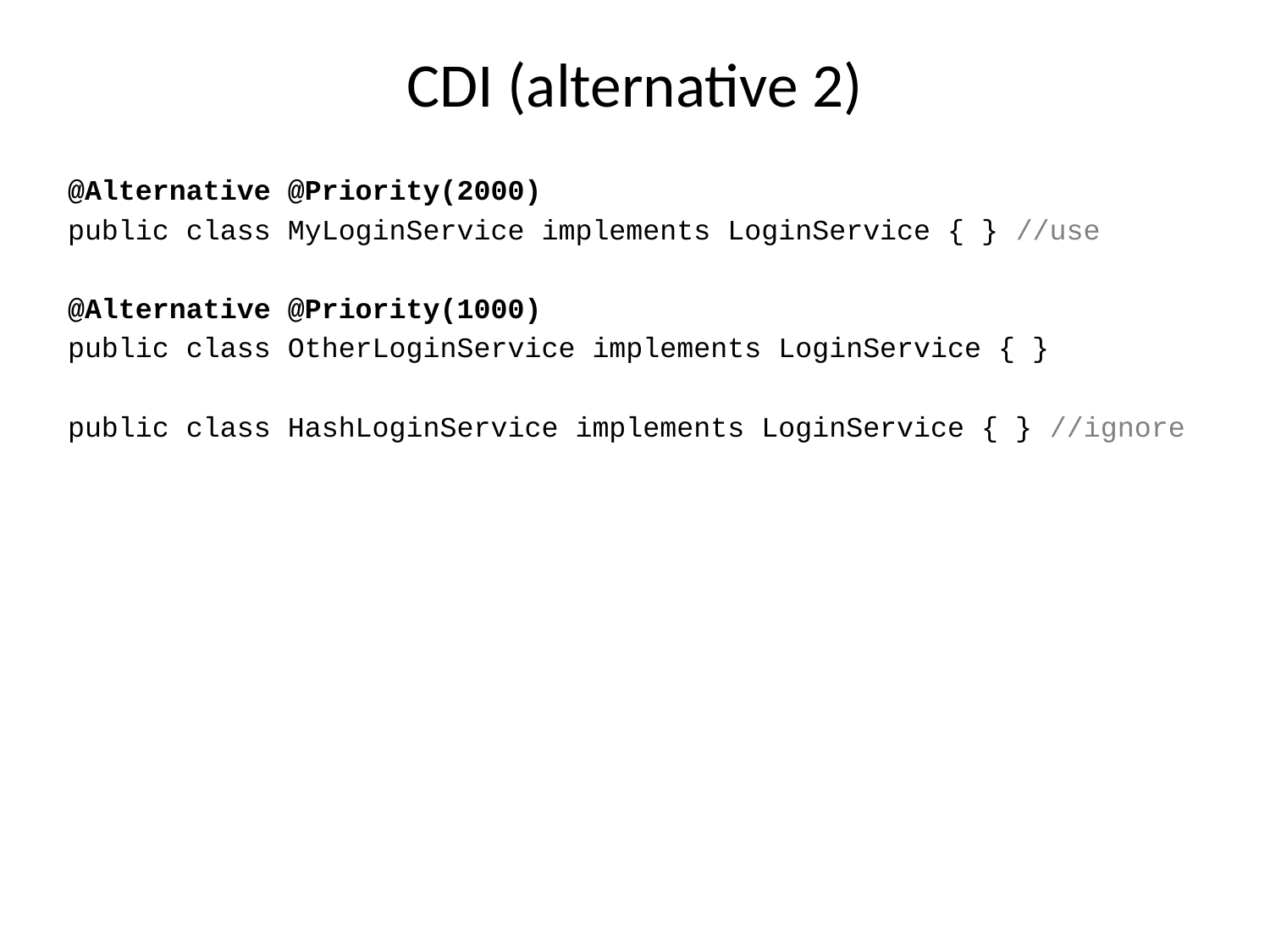

# CDI (alternative 2)

@Alternative @Priority(2000)
public class MyLoginService implements LoginService { } //use

@Alternative @Priority(1000)
public class OtherLoginService implements LoginService { }

public class HashLoginService implements LoginService { } //ignore